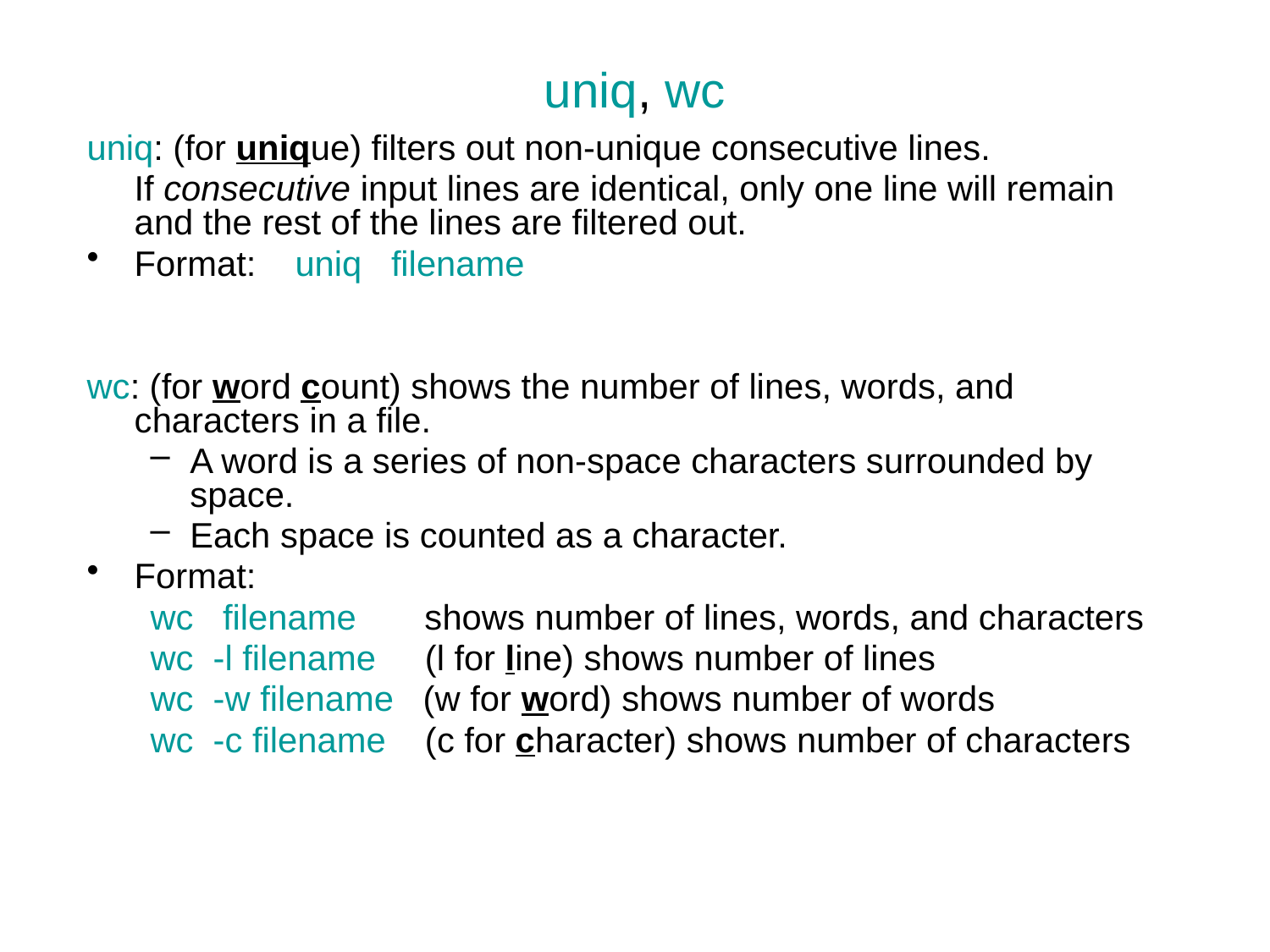

# uniq, wc
uniq: (for unique) filters out non-unique consecutive lines.
	If consecutive input lines are identical, only one line will remain and the rest of the lines are filtered out.
Format:    uniq   filename

wc: (for word count) shows the number of lines, words, and characters in a file.
A word is a series of non-space characters surrounded by space.
Each space is counted as a character.
Format:
wc   filename       shows number of lines, words, and characters
wc  -l filename     (l for line) shows number of lines
wc  -w filename   (w for word) shows number of words
wc  -c filename    (c for character) shows number of characters